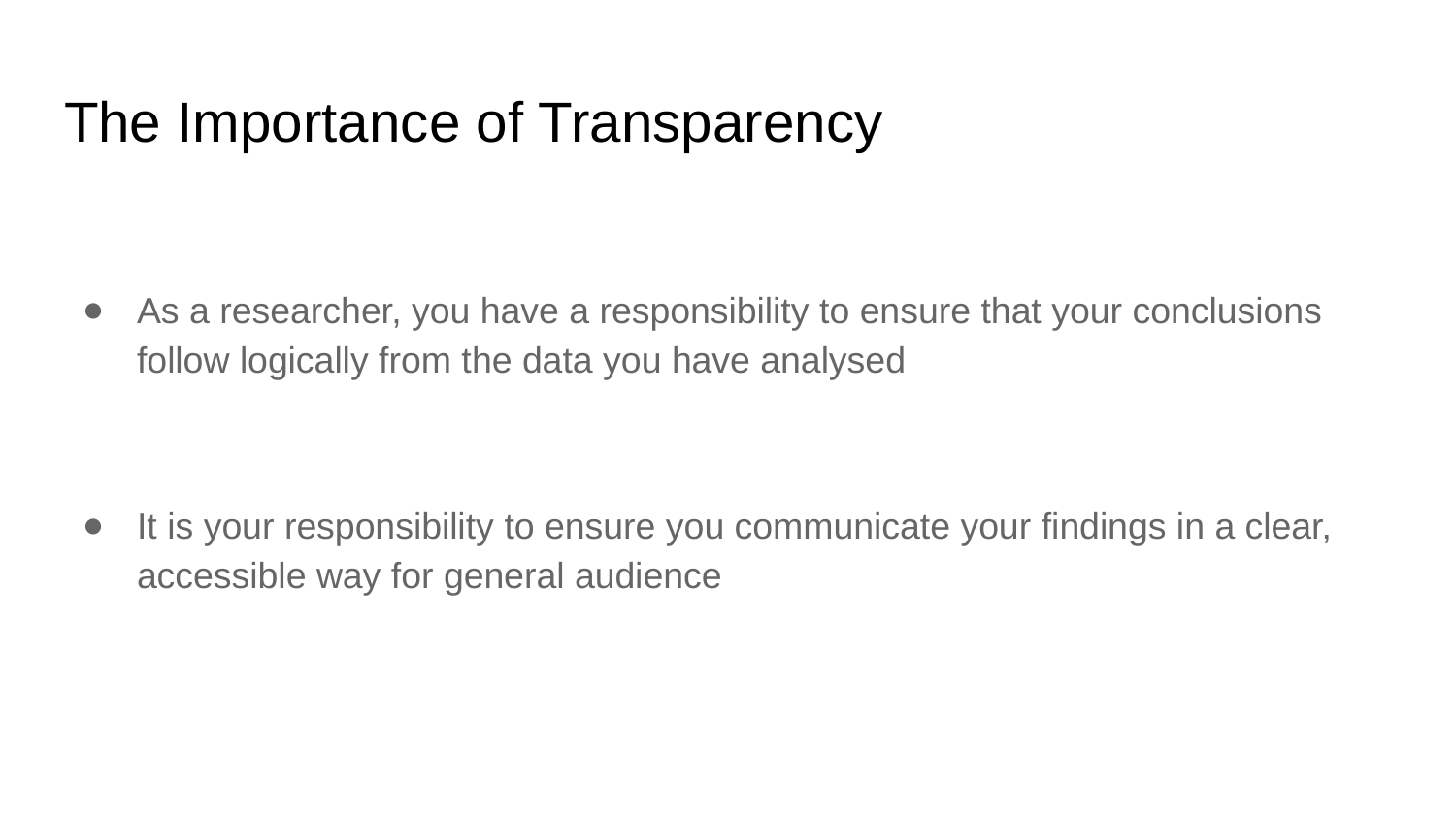

# The Importance of Transparency

As a researcher, you have a responsibility to ensure that your conclusions follow logically from the data you have analysed

It is your responsibility to ensure you communicate your findings in a clear, accessible way for general audience